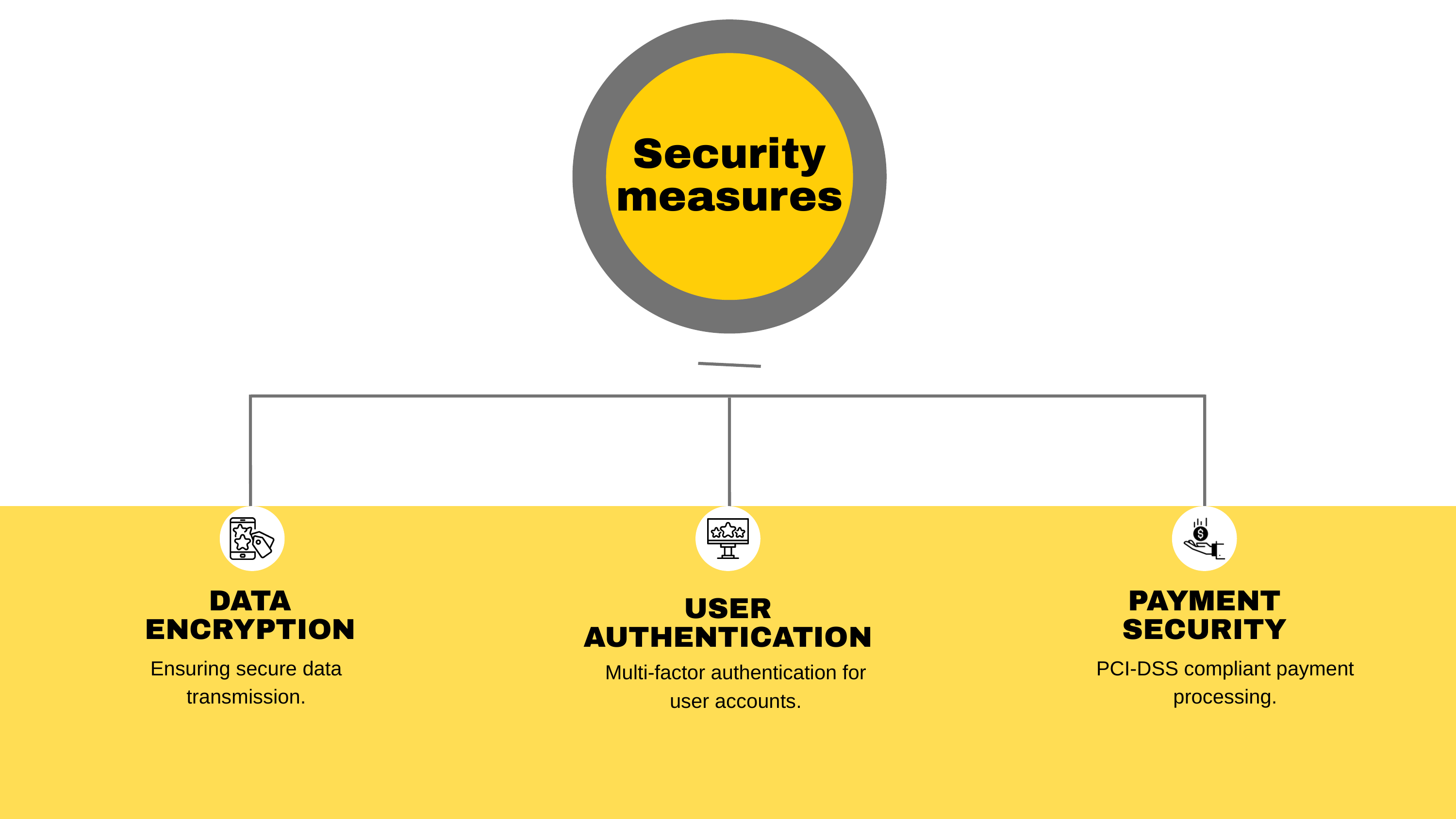

Security
measures

DATA ENCRYPTION
PAYMENT SECURITY
USER AUTHENTICATION
Ensuring secure data transmission.
PCI-DSS compliant payment processing.
Multi-factor authentication for user accounts.